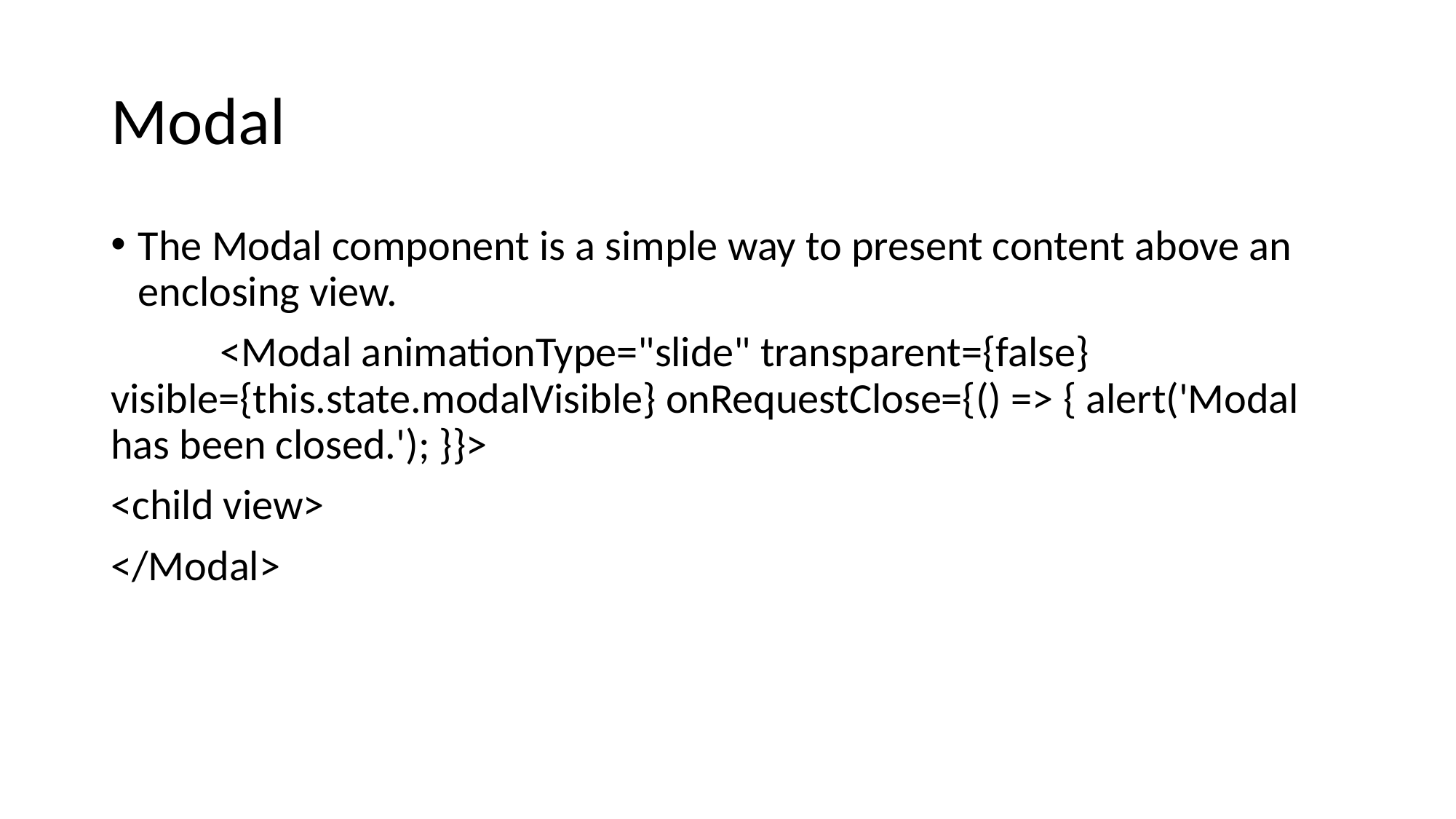

# Modal
The Modal component is a simple way to present content above an enclosing view.
	<Modal animationType="slide" transparent={false} visible={this.state.modalVisible} onRequestClose={() => { alert('Modal has been closed.'); }}>
<child view>
</Modal>